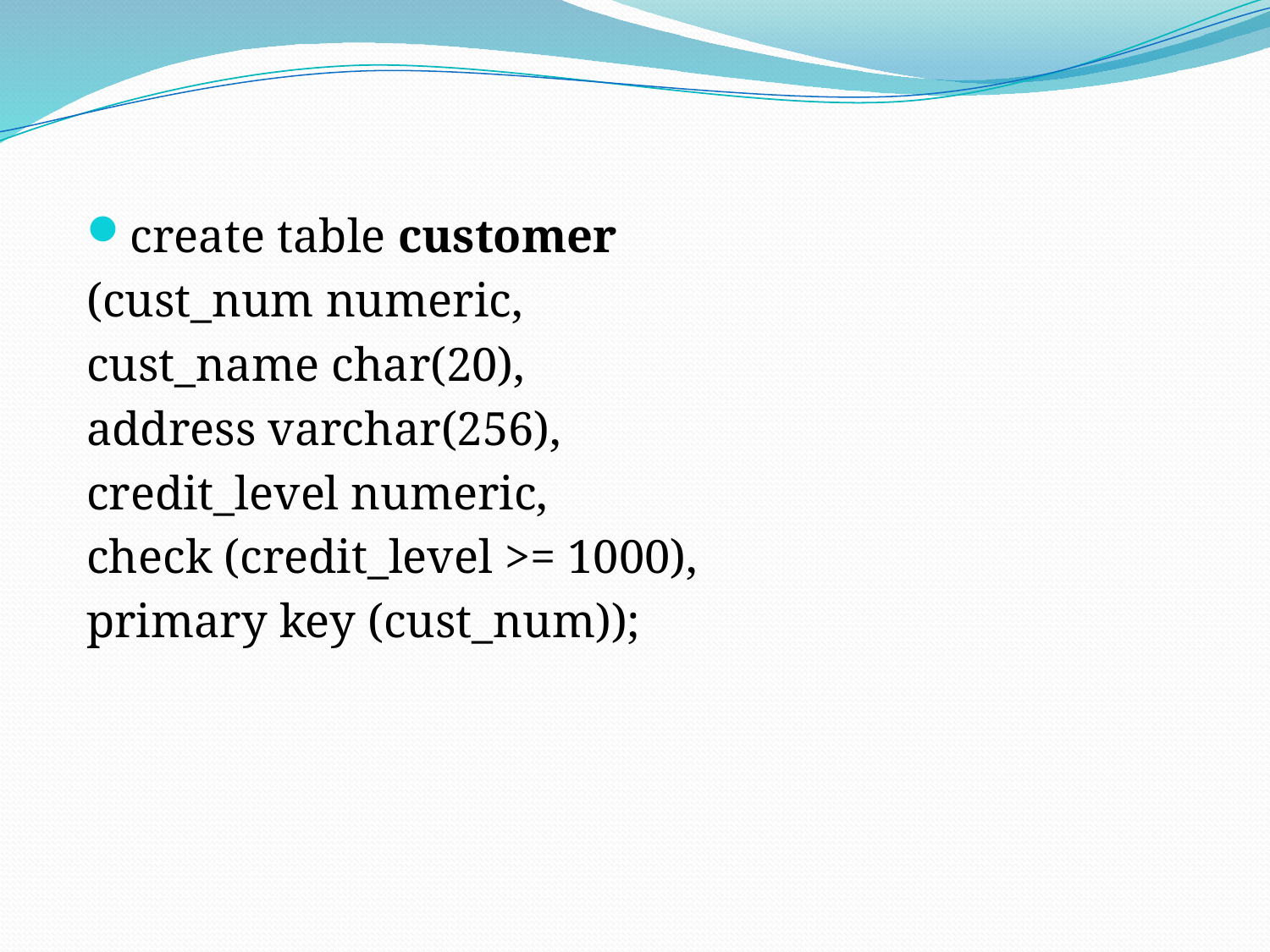

create table customer
(cust_num numeric,
cust_name char(20),
address varchar(256),
credit_level numeric,
check (credit_level >= 1000),
primary key (cust_num));